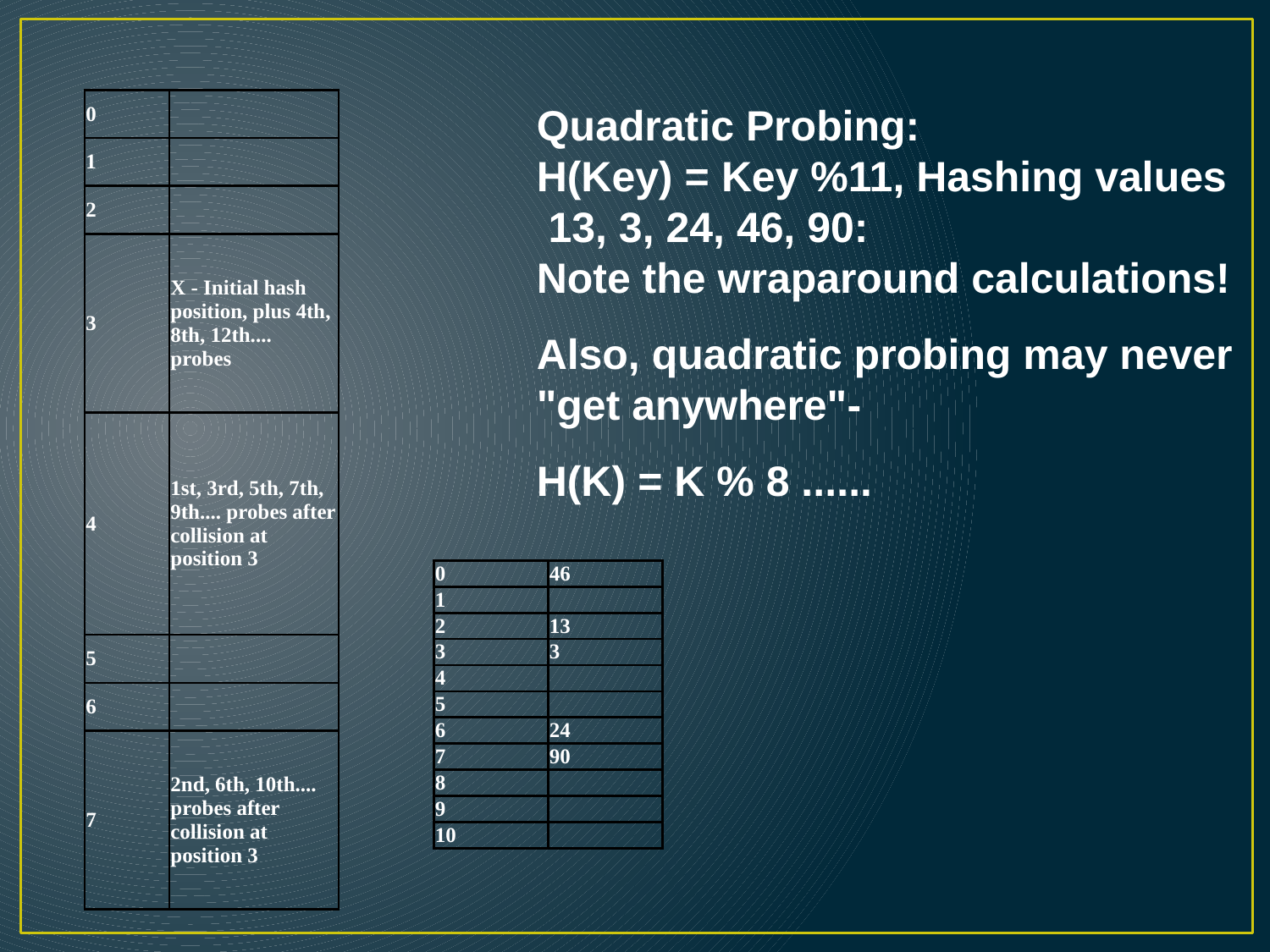

#
Quadratic Probing:
H(Key) = Key %11, Hashing values
 13, 3, 24, 46, 90:
Note the wraparound calculations!

Also, quadratic probing may never
"get anywhere"-

H(K) = K % 8 ......

| 0 |  |
| --- | --- |
| 1 |  |
| 2 |  |
| 3 | X - Initial hash position, plus 4th, 8th, 12th.... probes |
| 4 | 1st, 3rd, 5th, 7th, 9th.... probes after collision at position 3 |
| 5 |  |
| 6 |  |
| 7 | 2nd, 6th, 10th.... probes after collision at position 3 |
| 0 | 46 |
| --- | --- |
| 1 |  |
| 2 | 13 |
| 3 | 3 |
| 4 |  |
| 5 |  |
| 6 | 24 |
| 7 | 90 |
| 8 |  |
| 9 |  |
| 10 |  |